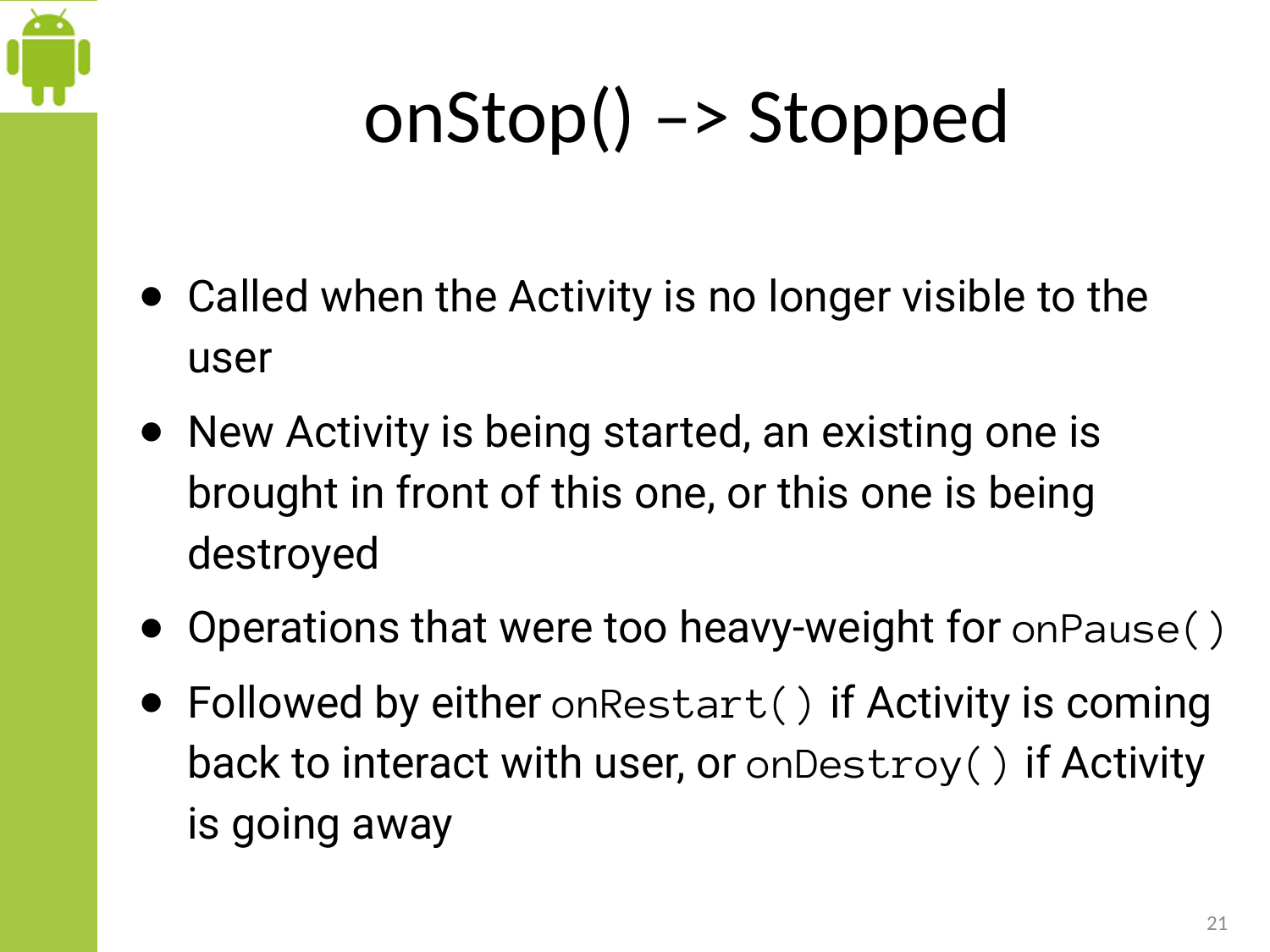

# onStop() –> Stopped
Called when the Activity is no longer visible to the user
New Activity is being started, an existing one is brought in front of this one, or this one is being destroyed
Operations that were too heavy-weight for onPause()
Followed by either onRestart() if Activity is coming back to interact with user, or onDestroy() if Activity is going away

21